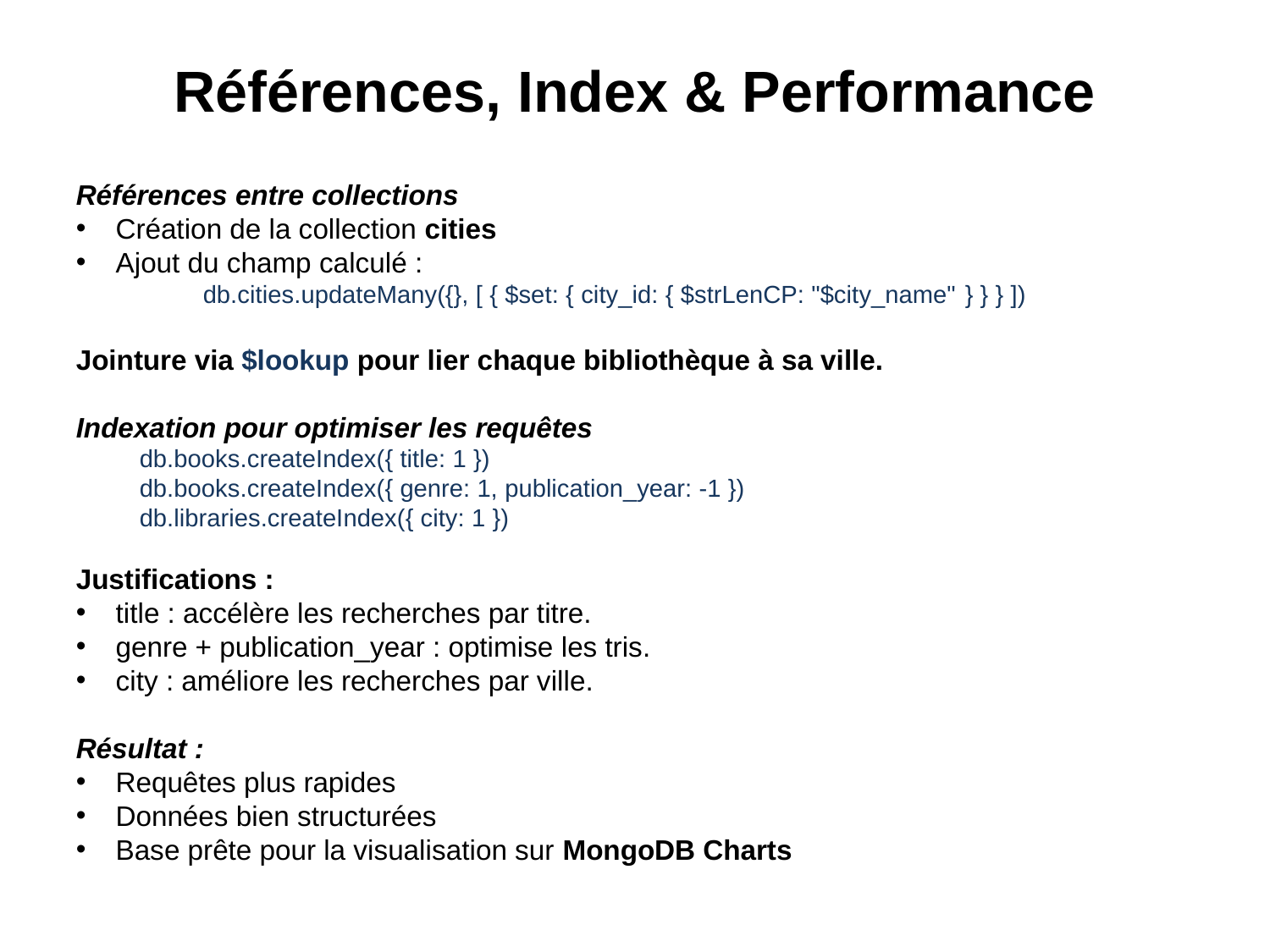

# Références, Index & Performance
Références entre collections
Création de la collection cities
Ajout du champ calculé :
	db.cities.updateMany({}, [ { $set: { city_id: { $strLenCP: "$city_name" 	} } } ])

Jointure via $lookup pour lier chaque bibliothèque à sa ville.

Indexation pour optimiser les requêtes
db.books.createIndex({ title: 1 })
db.books.createIndex({ genre: 1, publication_year: -1 })
db.libraries.createIndex({ city: 1 })

Justifications :
title : accélère les recherches par titre.
genre + publication_year : optimise les tris.
city : améliore les recherches par ville.

Résultat :
Requêtes plus rapides
Données bien structurées
Base prête pour la visualisation sur MongoDB Charts